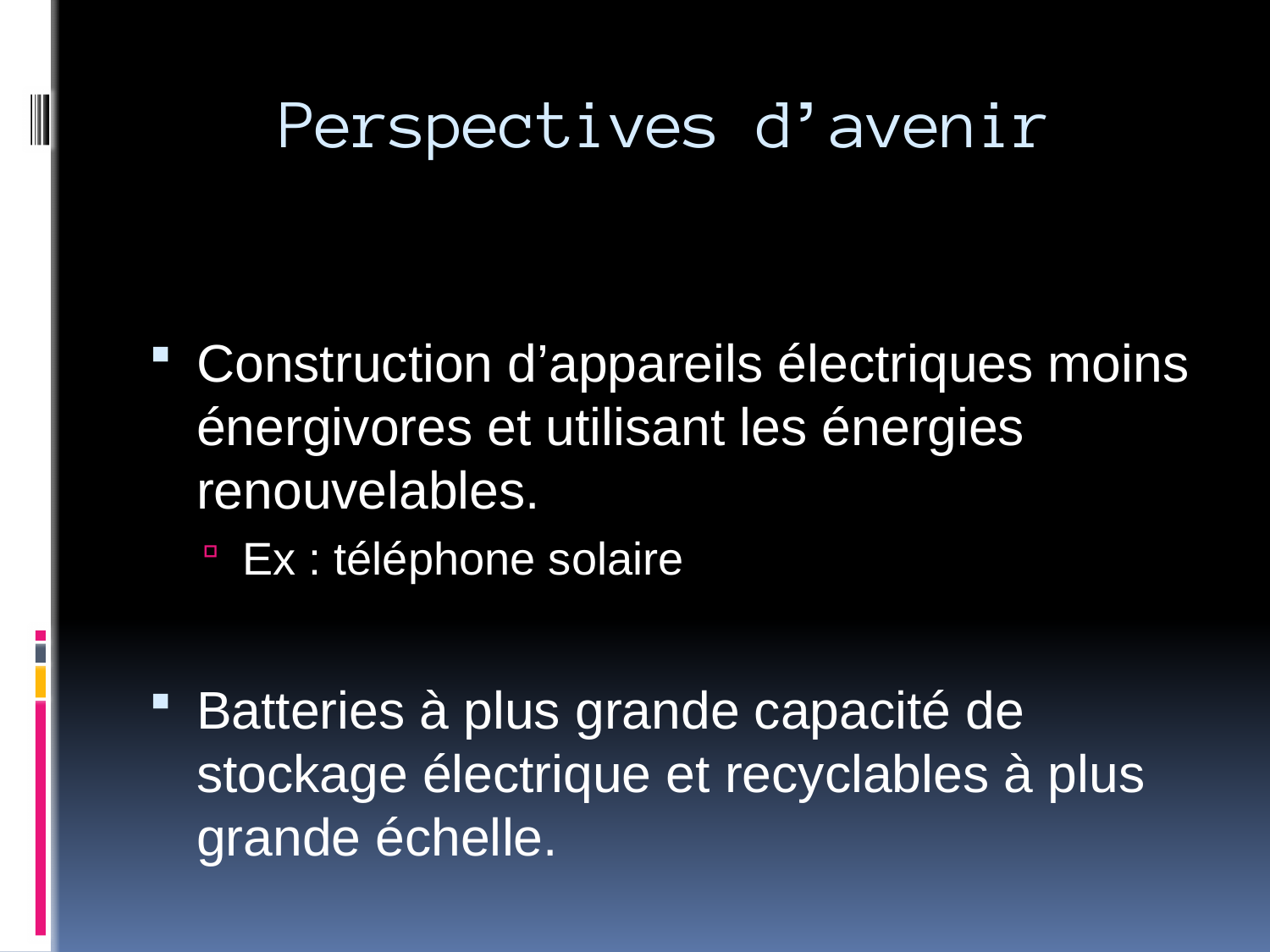

# Perspectives d’avenir

Construction d’appareils électriques moins énergivores et utilisant les énergies renouvelables.
Ex : téléphone solaire

Batteries à plus grande capacité de stockage électrique et recyclables à plus grande échelle.